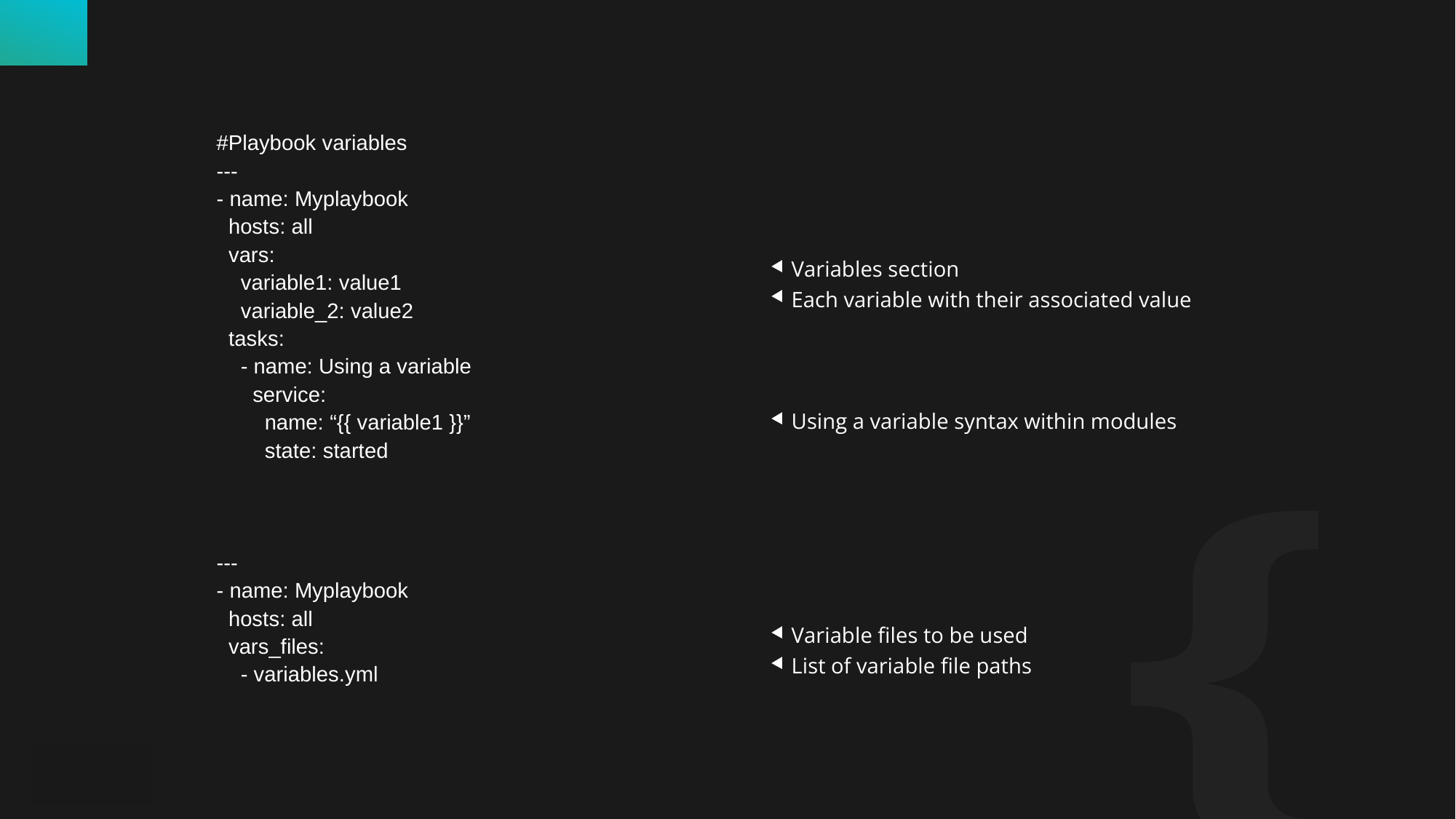

Variables section
Each variable with their associated value

Using a variable syntax within modules

Variable files to be used
List of variable file paths
#Playbook variables
---
- name: Myplaybook
  hosts: all
  vars:
    variable1: value1
    variable_2: value2
  tasks:
    - name: Using a variable
      service:
        name: “{{ variable1 }}”
        state: started

---
- name: Myplaybook
  hosts: all
  vars_files:
    - variables.yml